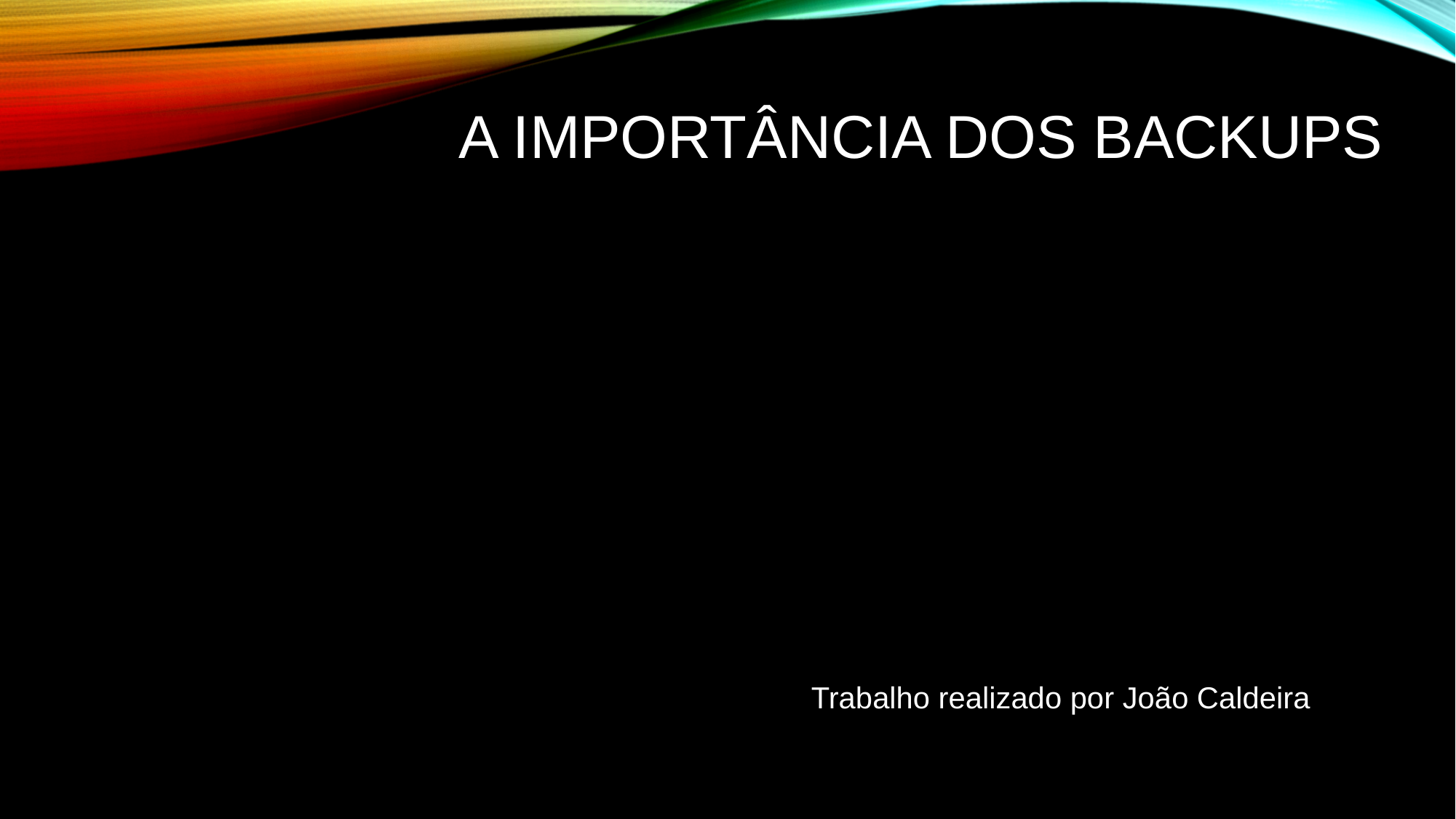

# A importância dos backups
Trabalho realizado por João Caldeira